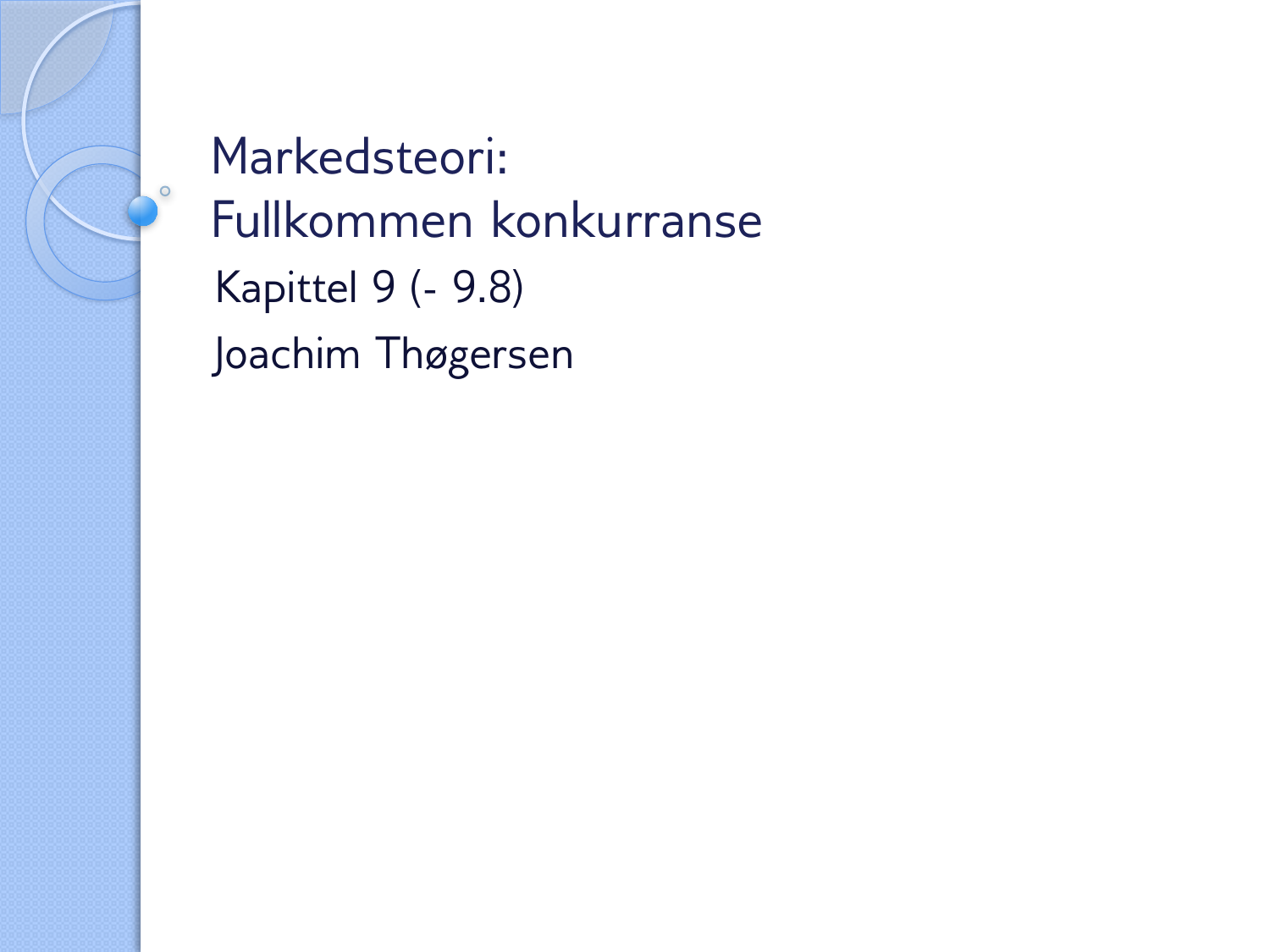

# Markedsteori: Fullkommen konkurranse
Kapittel 9 (- 9.8)
Joachim Thøgersen